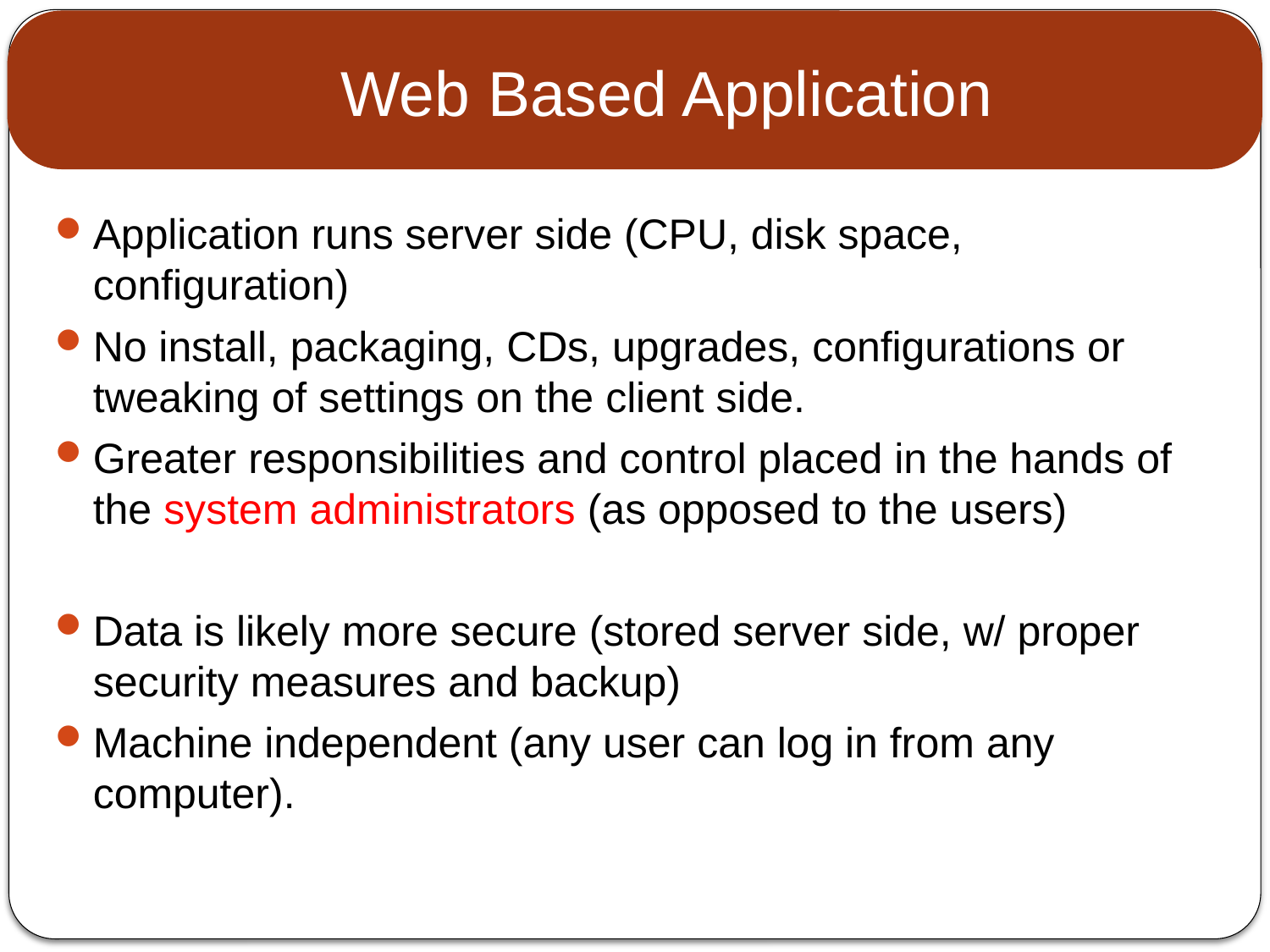

# Web Based Application
Application runs server side (CPU, disk space, configuration)
No install, packaging, CDs, upgrades, configurations or tweaking of settings on the client side.
Greater responsibilities and control placed in the hands of the system administrators (as opposed to the users)

Data is likely more secure (stored server side, w/ proper security measures and backup)
Machine independent (any user can log in from any computer).